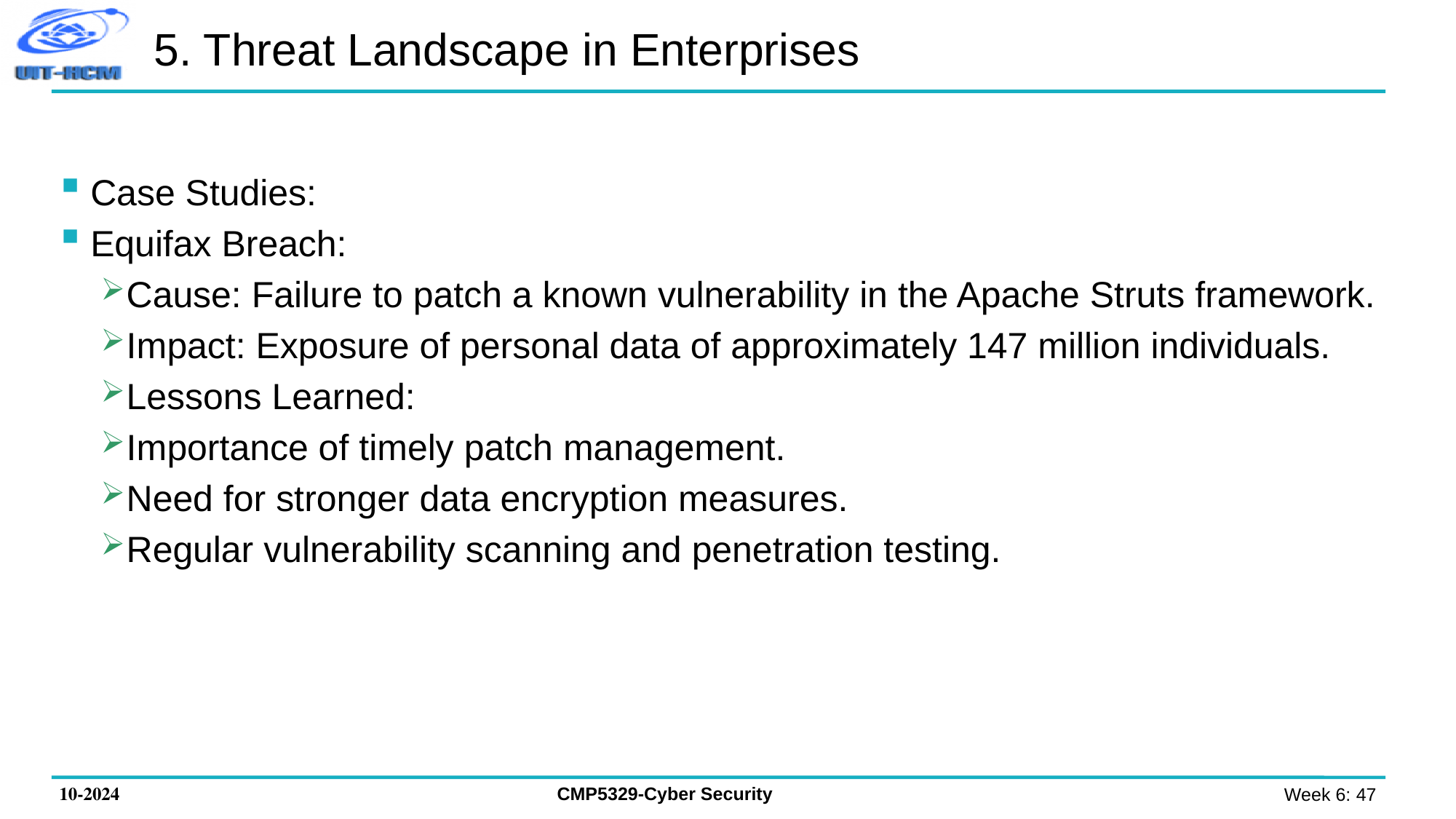

# 5. Threat Landscape in Enterprises

Case Studies:
Equifax Breach:
Cause: Failure to patch a known vulnerability in the Apache Struts framework.
Impact: Exposure of personal data of approximately 147 million individuals.
Lessons Learned:
Importance of timely patch management.
Need for stronger data encryption measures.
Regular vulnerability scanning and penetration testing.